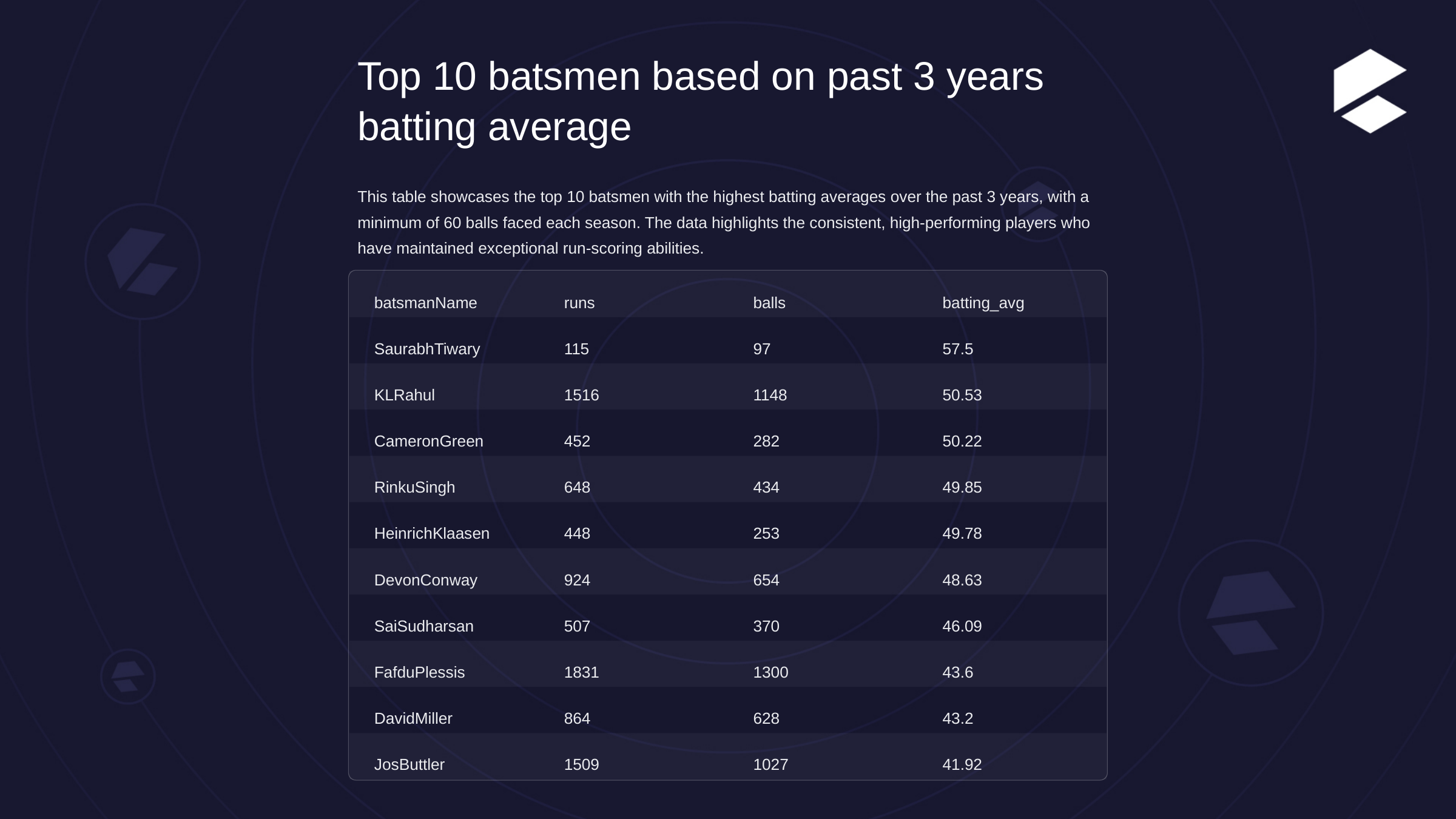

Top 10 batsmen based on past 3 years batting average
This table showcases the top 10 batsmen with the highest batting averages over the past 3 years, with a minimum of 60 balls faced each season. The data highlights the consistent, high-performing players who have maintained exceptional run-scoring abilities.

batsmanName
runs
balls
batting_avg

SaurabhTiwary
115
97
57.5

KLRahul
1516
1148
50.53

CameronGreen
452
282
50.22

RinkuSingh
648
434
49.85

HeinrichKlaasen
448
253
49.78

DevonConway
924
654
48.63

SaiSudharsan
507
370
46.09

FafduPlessis
1831
1300
43.6

DavidMiller
864
628
43.2

JosButtler
1509
1027
41.92